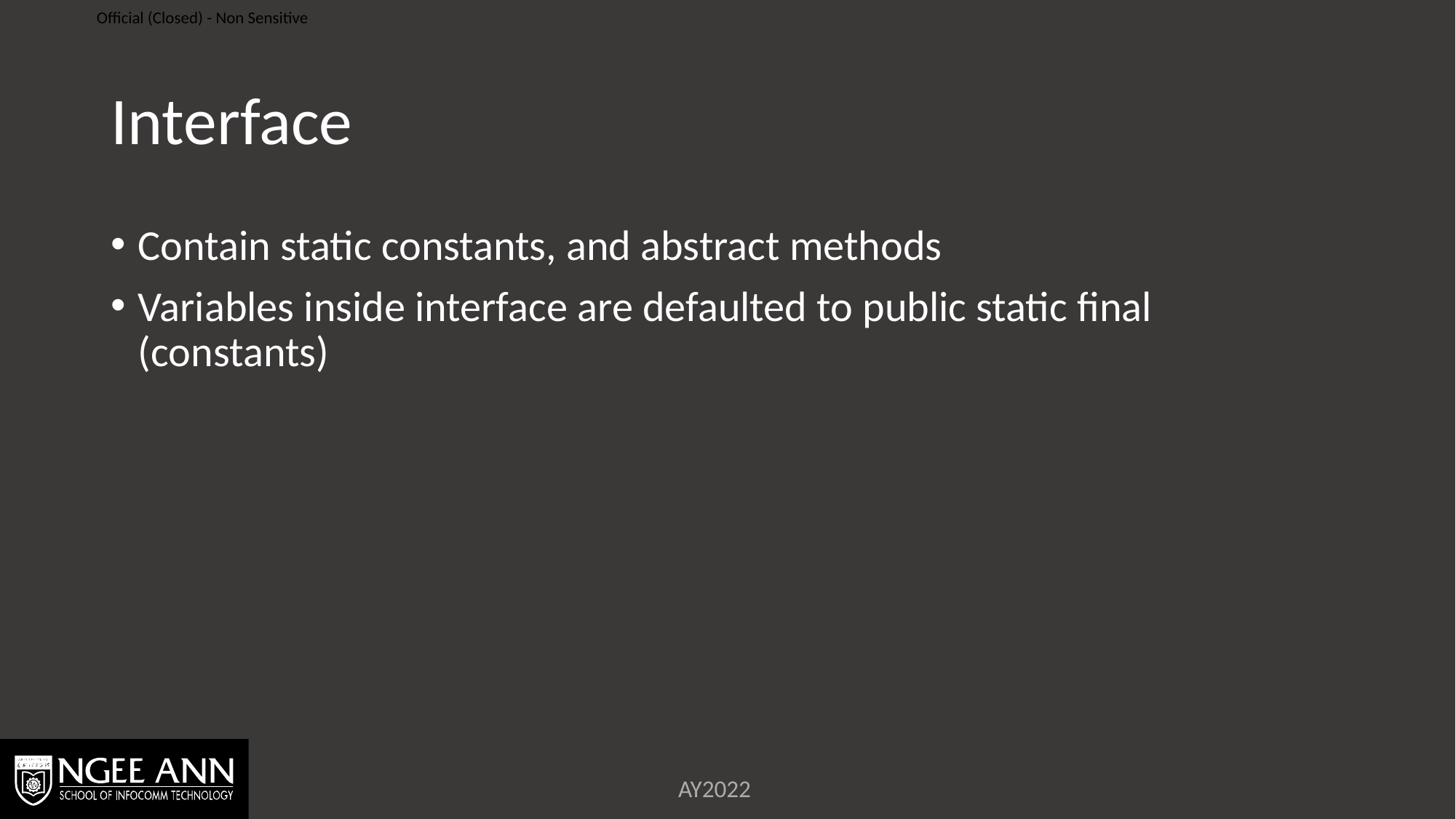

# Interface
Contain static constants, and abstract methods
Variables inside interface are defaulted to public static final (constants)